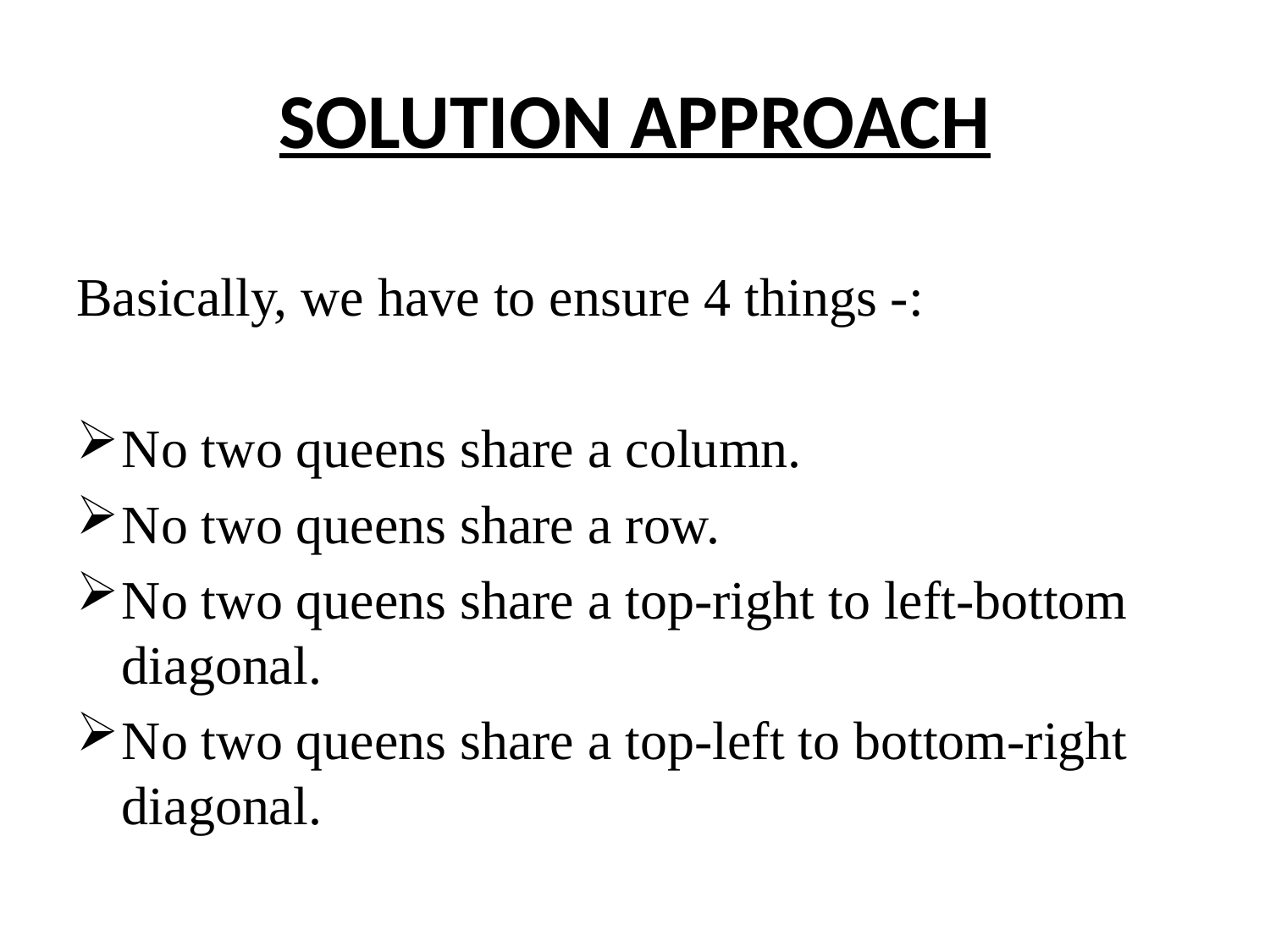

# SOLUTION APPROACH

Basically, we have to ensure 4 things -:

No two queens share a column.
No two queens share a row.
No two queens share a top-right to left-bottom diagonal.
No two queens share a top-left to bottom-right diagonal.